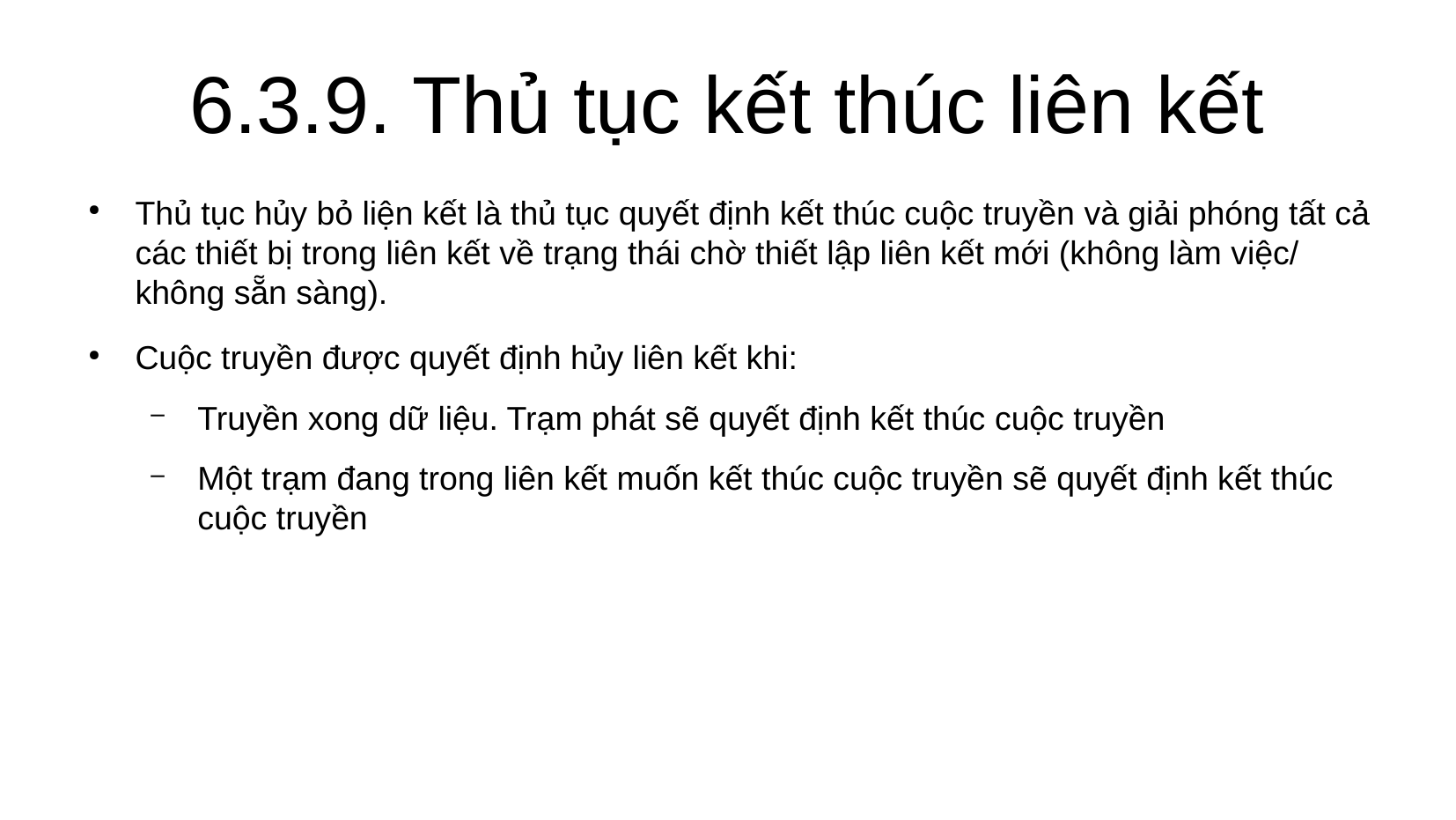

6.3.9. Thủ tục kết thúc liên kết
Thủ tục hủy bỏ liện kết là thủ tục quyết định kết thúc cuộc truyền và giải phóng tất cả các thiết bị trong liên kết về trạng thái chờ thiết lập liên kết mới (không làm việc/ không sẵn sàng).
Cuộc truyền được quyết định hủy liên kết khi:
Truyền xong dữ liệu. Trạm phát sẽ quyết định kết thúc cuộc truyền
Một trạm đang trong liên kết muốn kết thúc cuộc truyền sẽ quyết định kết thúc cuộc truyền